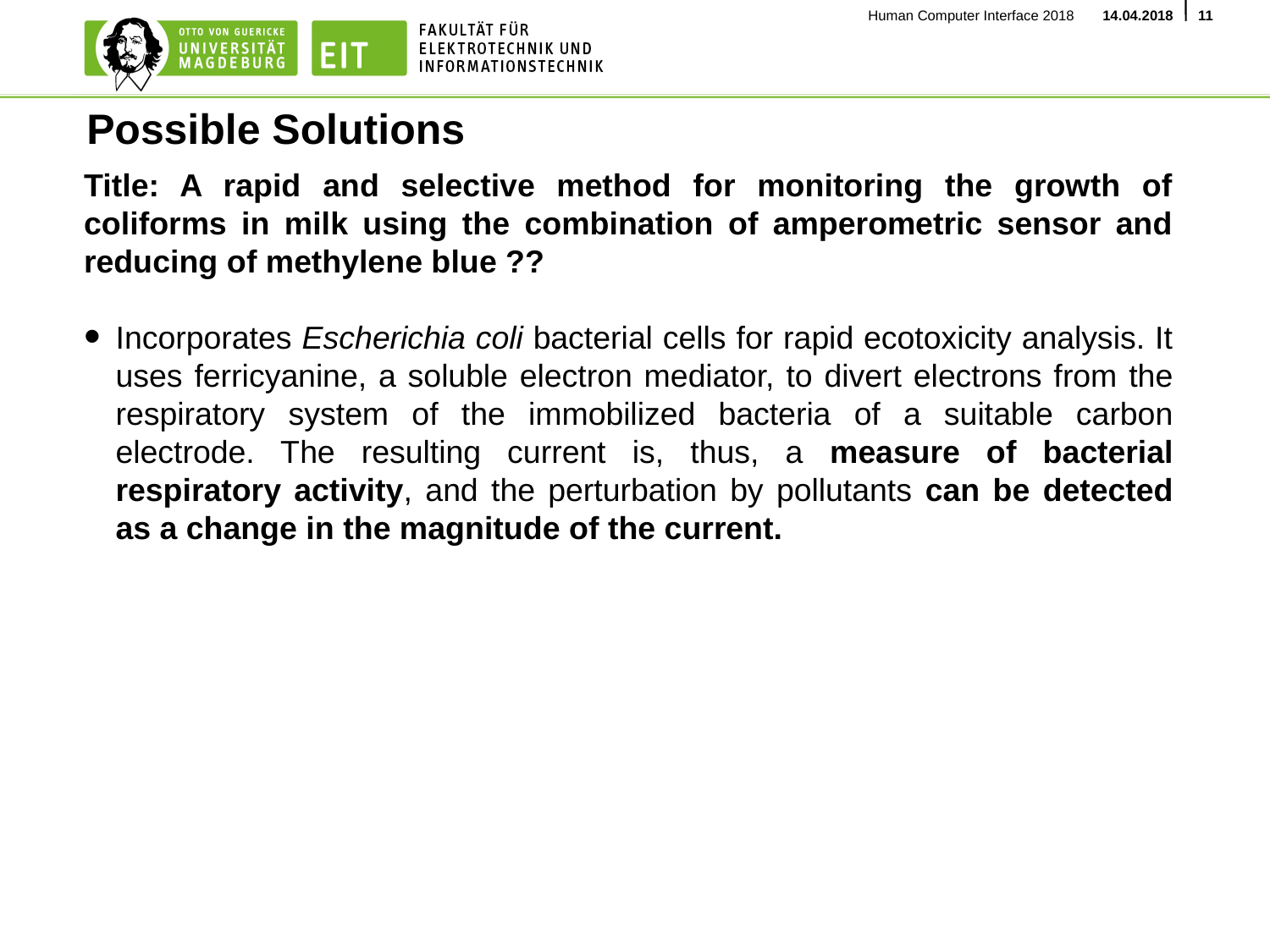

# Possible Solutions
Title: A rapid and selective method for monitoring the growth of coliforms in milk using the combination of amperometric sensor and reducing of methylene blue ??

Incorporates Escherichia coli bacterial cells for rapid ecotoxicity analysis. It uses ferricyanine, a soluble electron mediator, to divert electrons from the respiratory system of the immobilized bacteria of a suitable carbon electrode. The resulting current is, thus, a measure of bacterial respiratory activity, and the perturbation by pollutants can be detected as a change in the magnitude of the current.